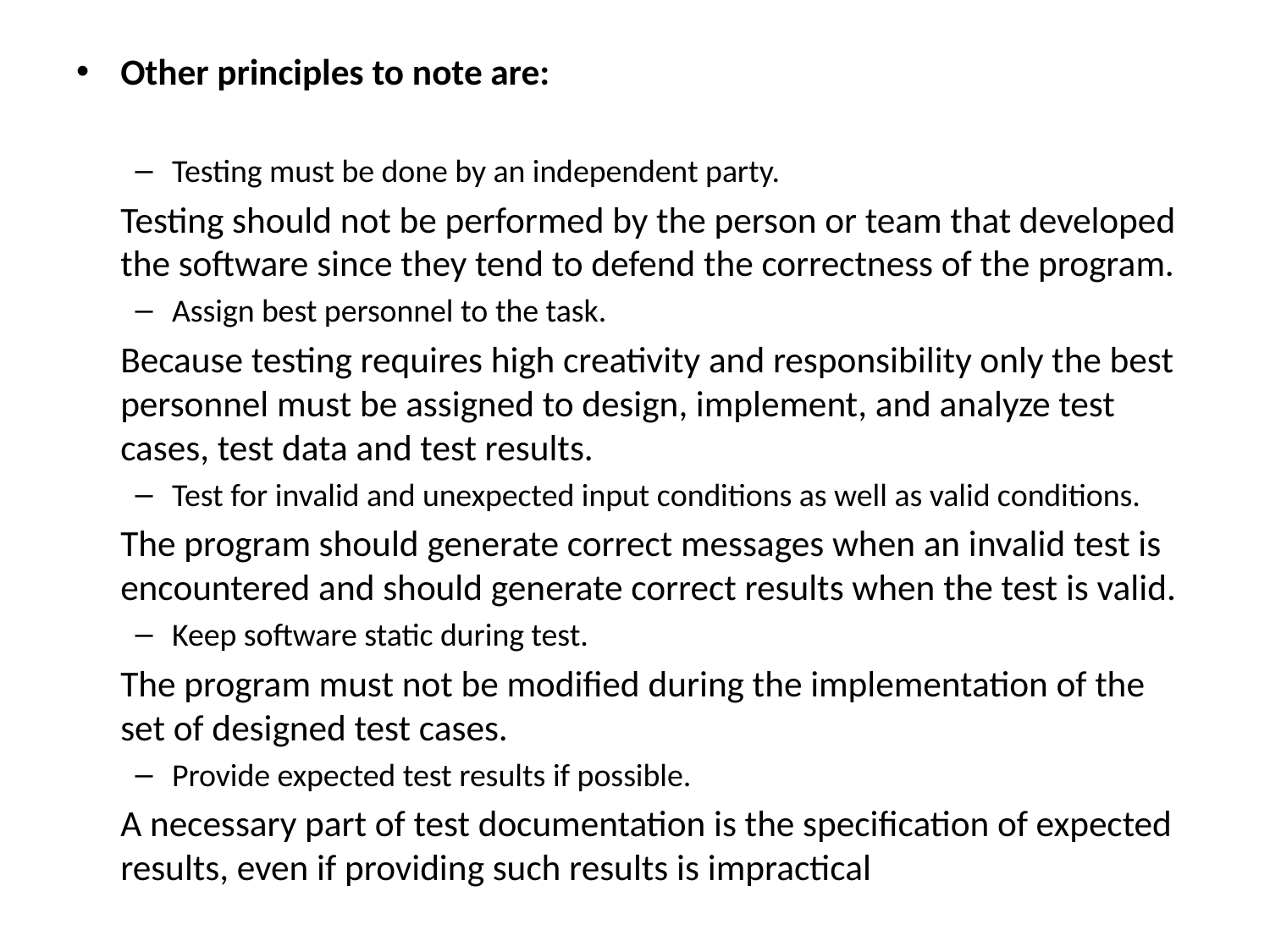

Other principles to note are:

Testing must be done by an independent party.
	Testing should not be performed by the person or team that developed the software since they tend to defend the correctness of the program.
Assign best personnel to the task.
	Because testing requires high creativity and responsibility only the best personnel must be assigned to design, implement, and analyze test cases, test data and test results.
Test for invalid and unexpected input conditions as well as valid conditions.
	The program should generate correct messages when an invalid test is encountered and should generate correct results when the test is valid.
Keep software static during test.
	The program must not be modified during the implementation of the set of designed test cases.
Provide expected test results if possible.
	A necessary part of test documentation is the specification of expected results, even if providing such results is impractical